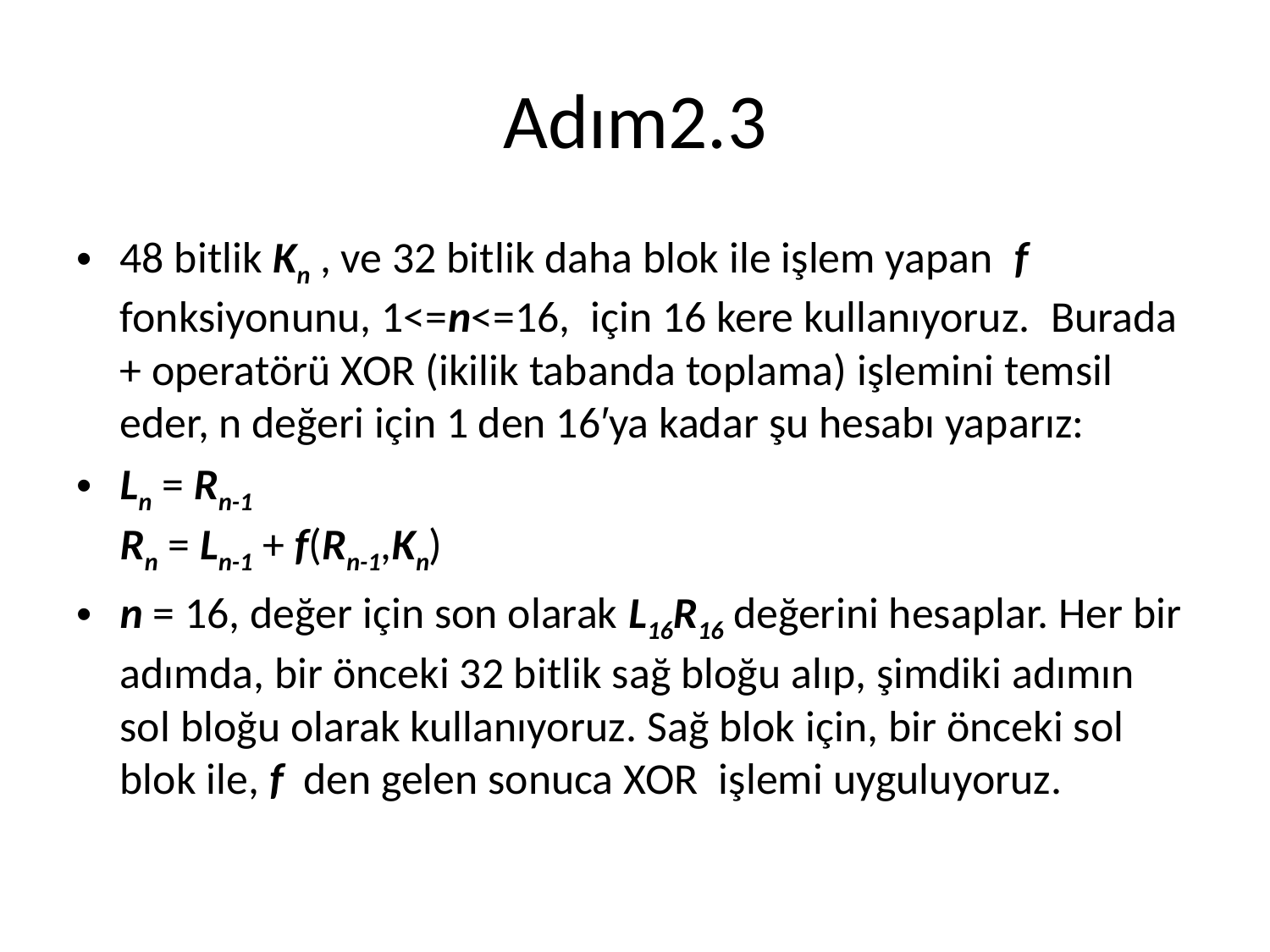

# Adım2.3
48 bitlik Kn , ve 32 bitlik daha blok ile işlem yapan  f  fonksiyonunu, 1<=n<=16,  için 16 kere kullanıyoruz.  Burada + operatörü XOR (ikilik tabanda toplama) işlemini temsil eder, n değeri için 1 den 16′ya kadar şu hesabı yaparız:
Ln = Rn-1
Rn = Ln-1 + f(Rn-1,Kn)
n = 16, değer için son olarak L16R16 değerini hesaplar. Her bir adımda, bir önceki 32 bitlik sağ bloğu alıp, şimdiki adımın sol bloğu olarak kullanıyoruz. Sağ blok için, bir önceki sol blok ile, f  den gelen sonuca XOR  işlemi uyguluyoruz.